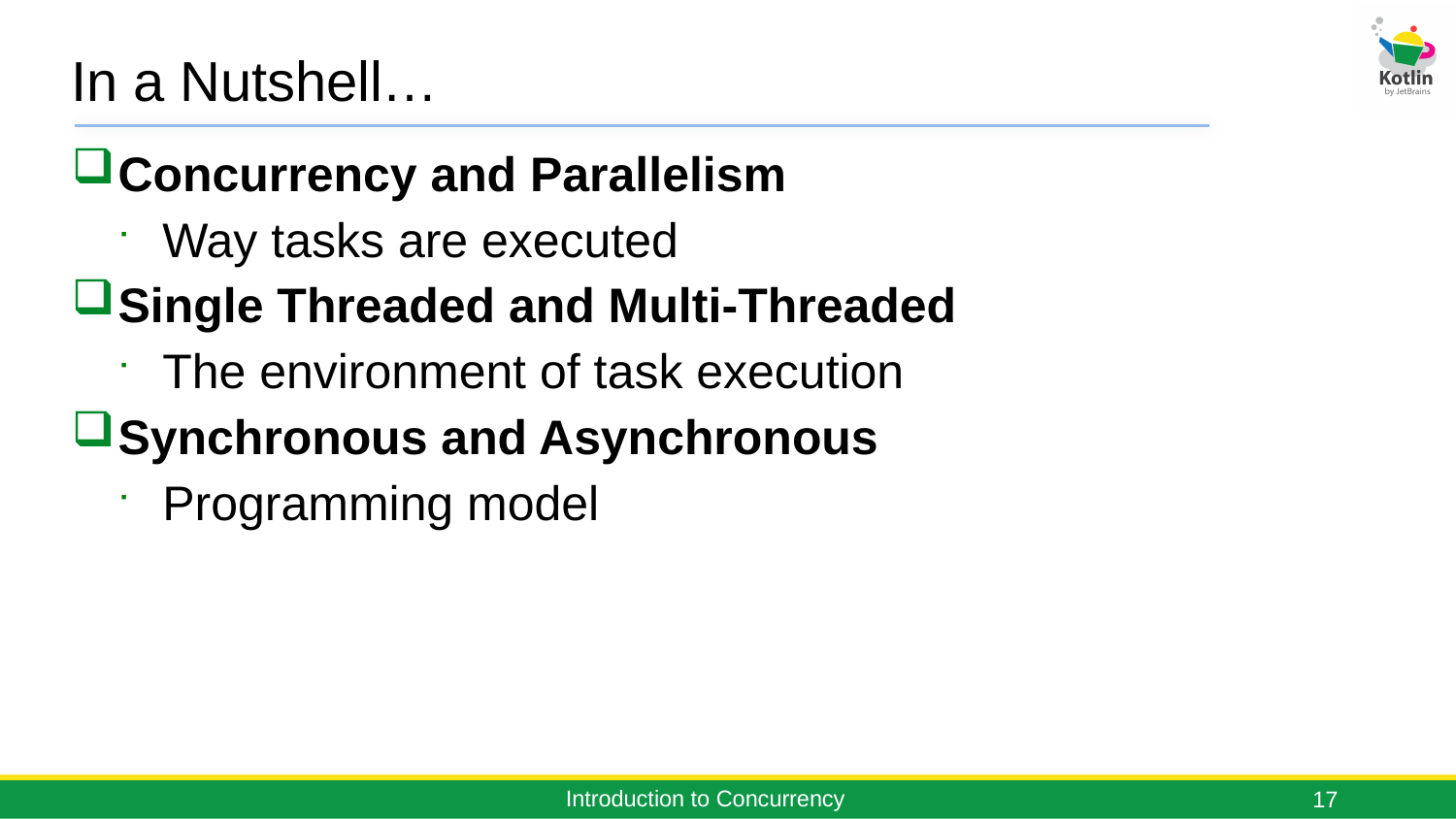

# In a Nutshell…
Concurrency and Parallelism
Way tasks are executed
Single Threaded and Multi-Threaded
The environment of task execution
Synchronous and Asynchronous
Programming model

17
Introduction to Concurrency